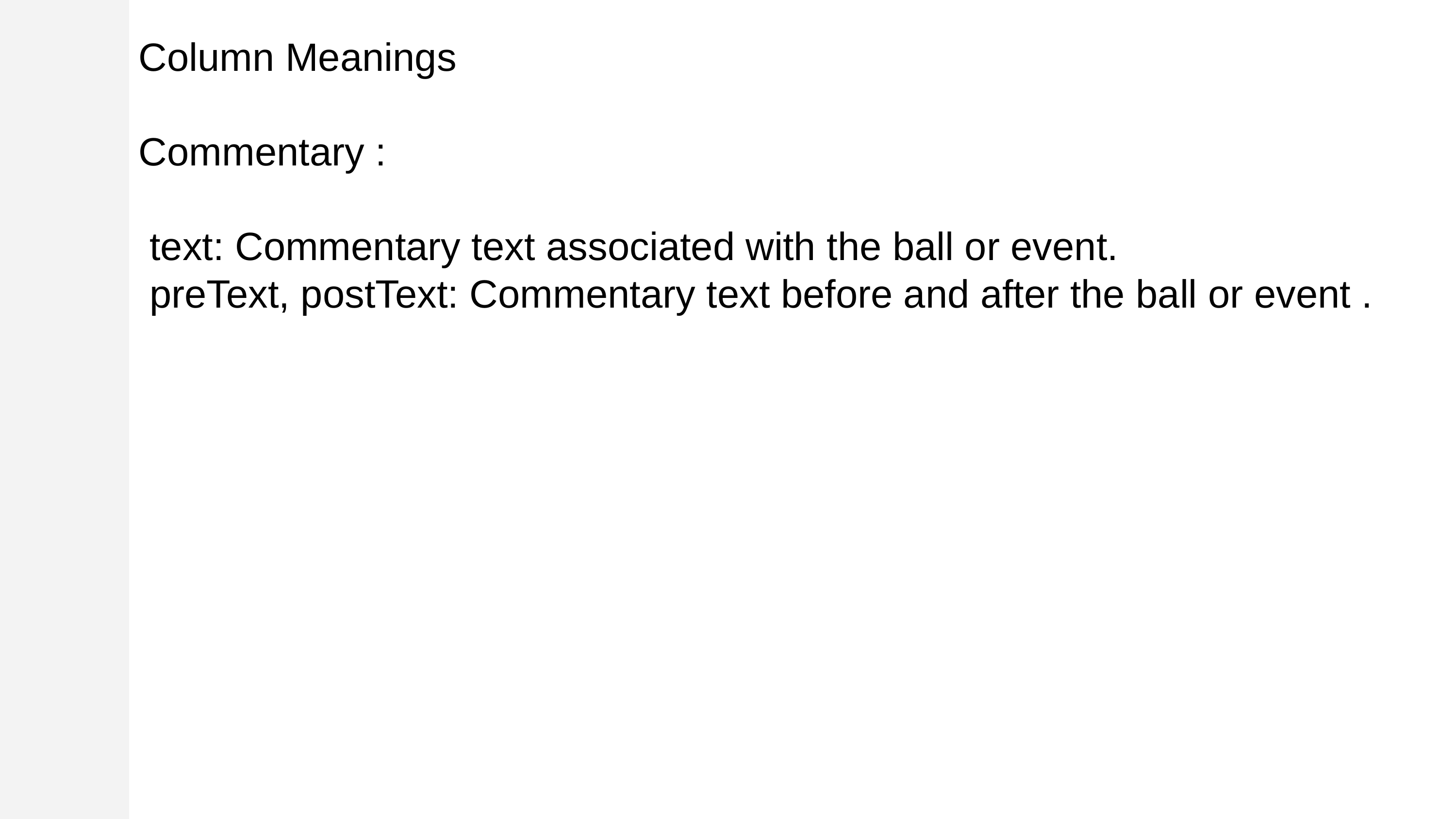

Column Meanings

Commentary :

 text: Commentary text associated with the ball or event.
 preText, postText: Commentary text before and after the ball or event .